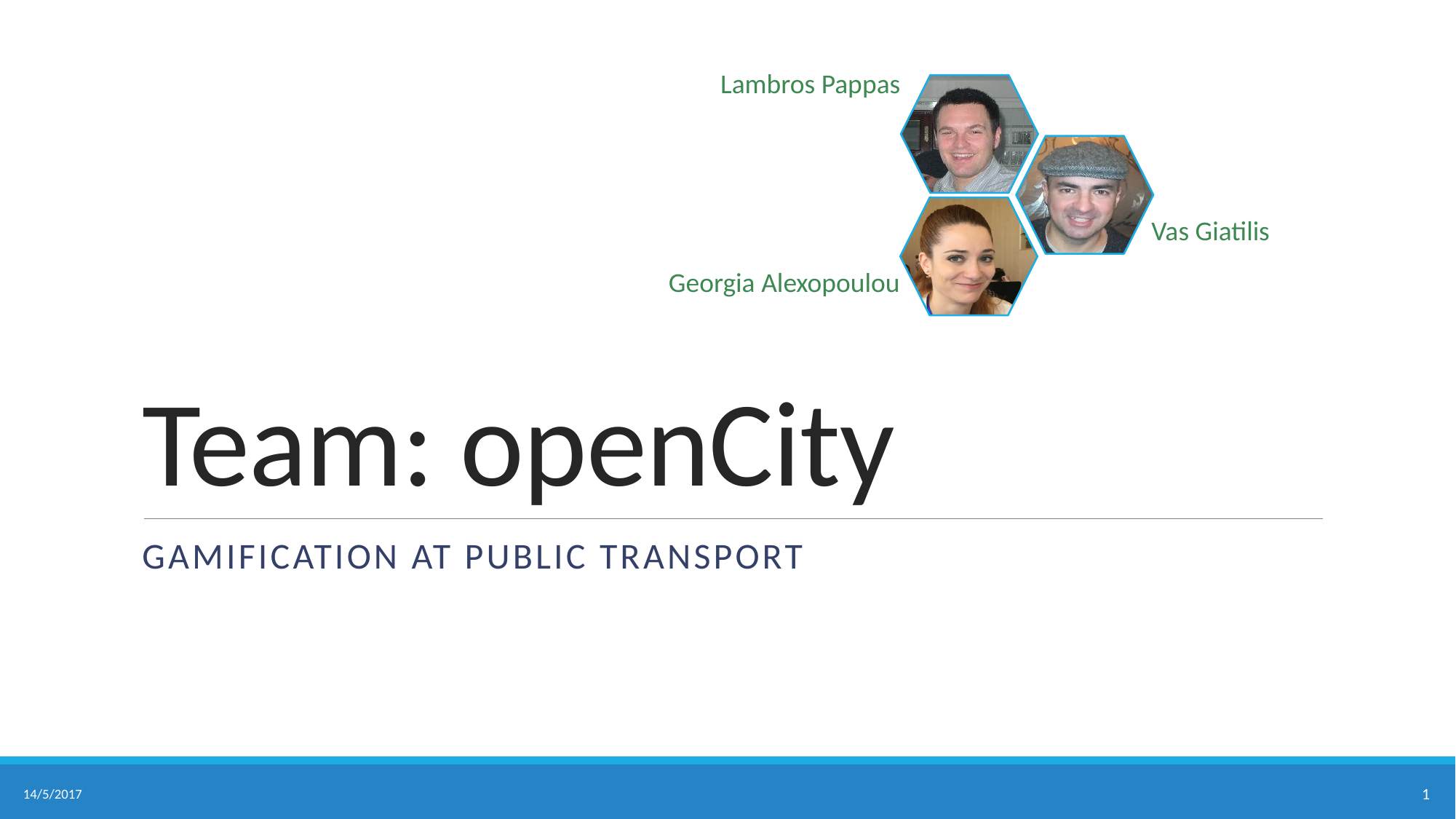

Lambros Pappas

# Team: openCity

Vas Giatilis
Georgia Alexopoulou
Gamification at public transport
14/5/2017
1